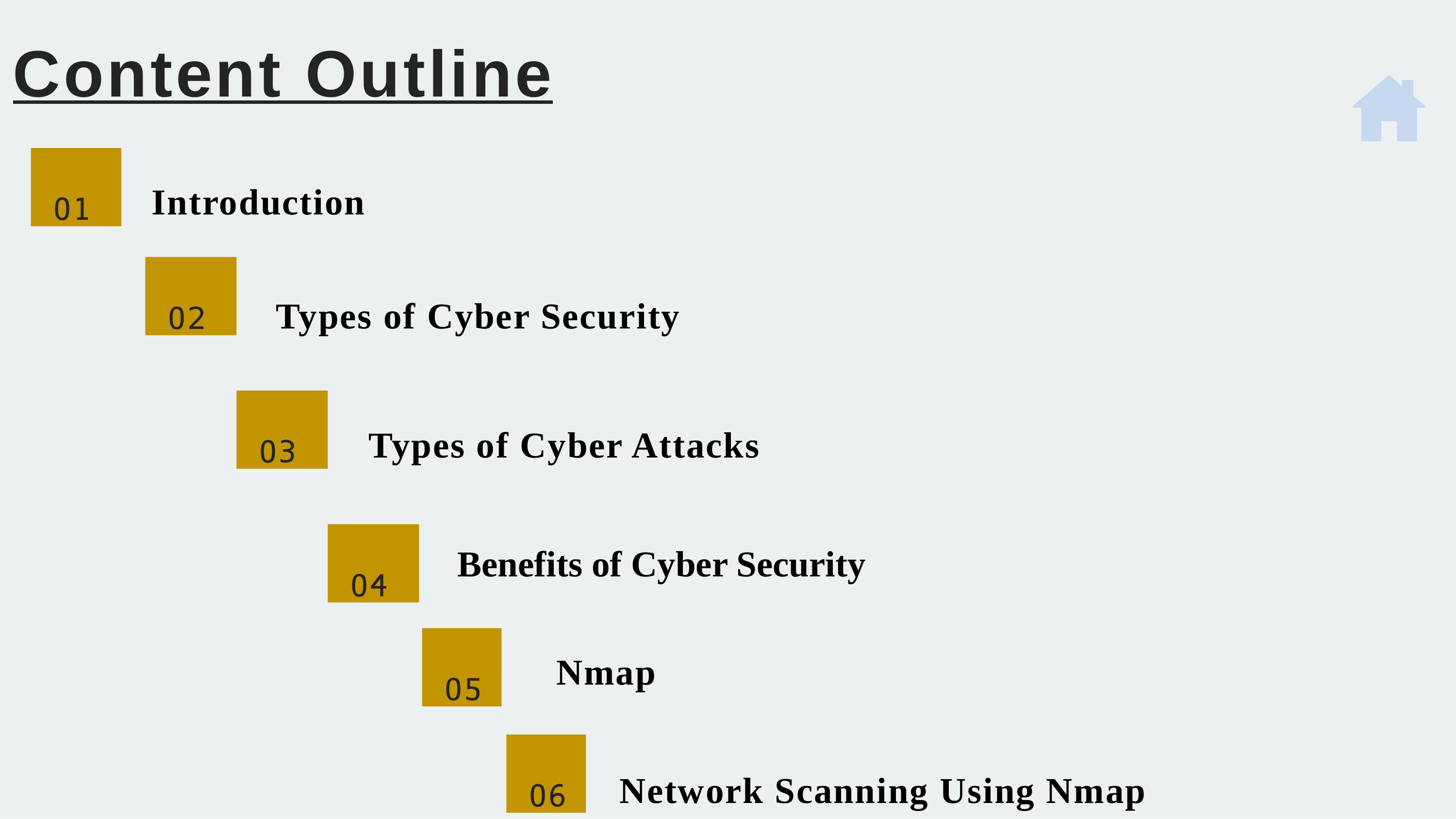

# Content Outline

01
Introduction

02
Types of Cyber Security

03
Types of Cyber Attacks

04
Benefits of Cyber Security

05
Nmap

06
Network Scanning Using Nmap